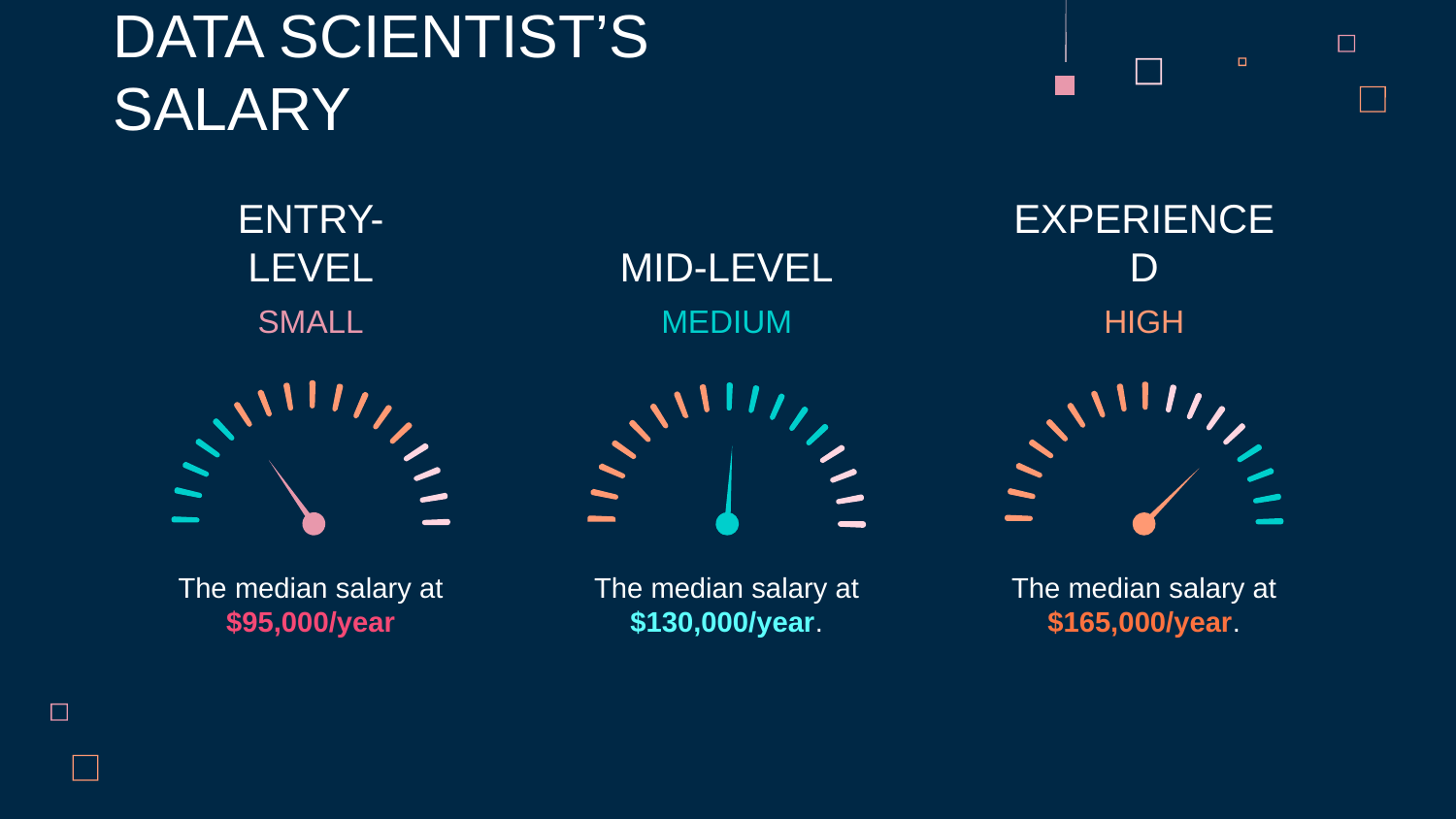

DATA SCIENTIST’S SALARY
# ENTRY-LEVEL
MID-LEVEL
EXPERIENCED
SMALL
MEDIUM
HIGH

The median salary at $95,000/year
The median salary at $130,000/year.
The median salary at $165,000/year.